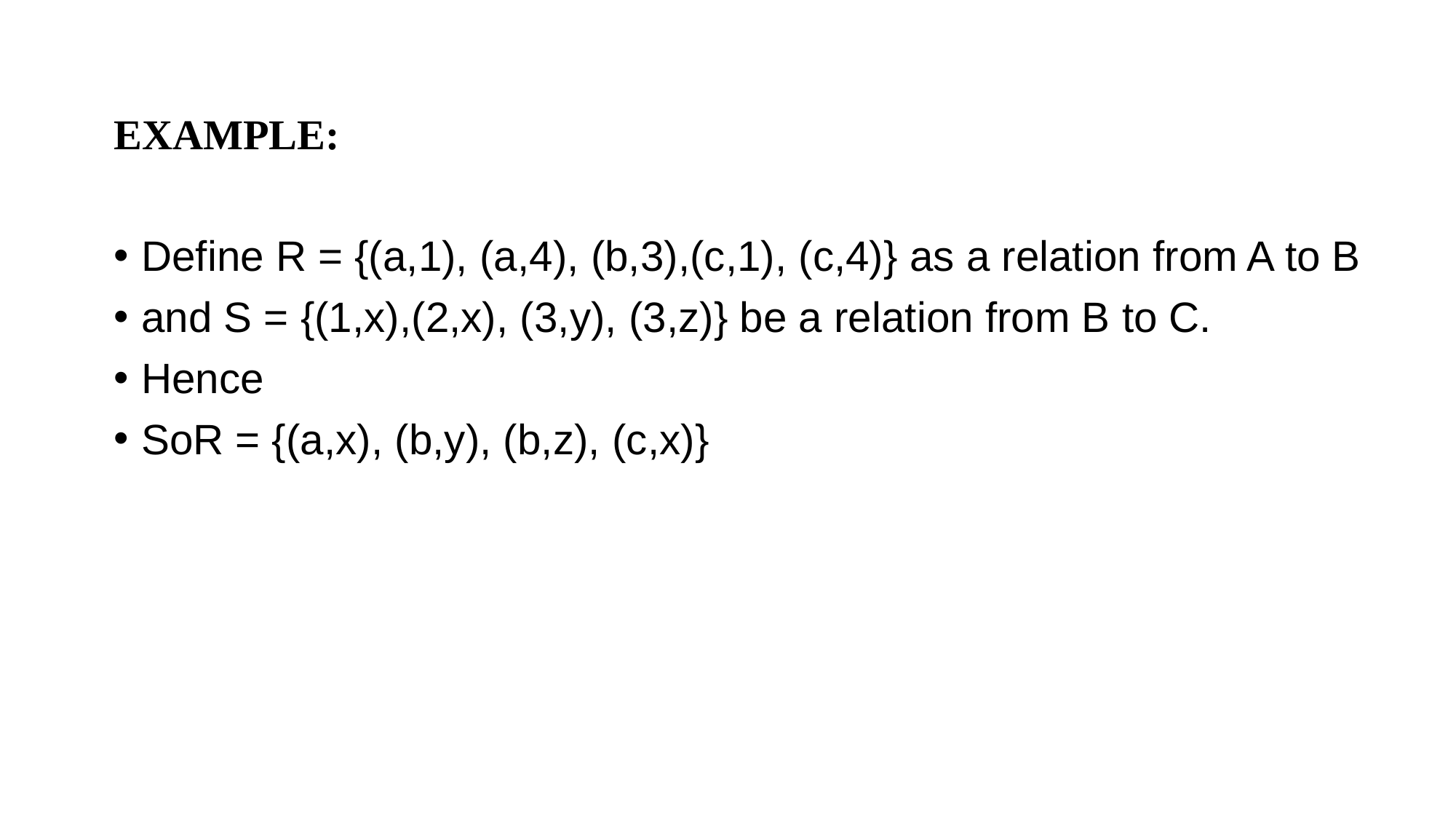

EXAMPLE:

Define R = {(a,1), (a,4), (b,3),(c,1), (c,4)} as a relation from A to B
and S = {(1,x),(2,x), (3,y), (3,z)} be a relation from B to C.
Hence
SoR = {(a,x), (b,y), (b,z), (c,x)}